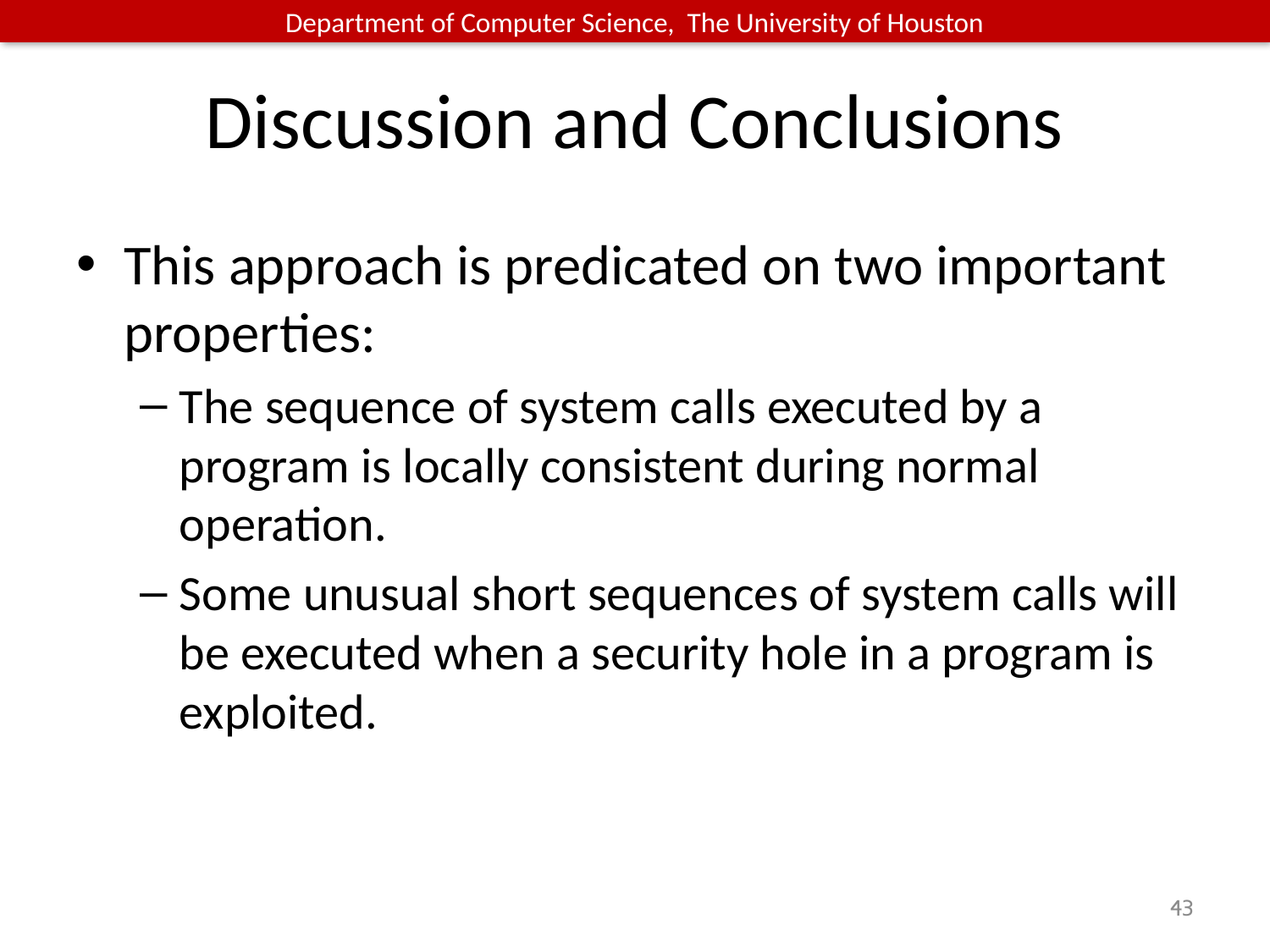

# Discussion and Conclusions
This approach is predicated on two important properties:
The sequence of system calls executed by a program is locally consistent during normal operation.
Some unusual short sequences of system calls will be executed when a security hole in a program is exploited.
43